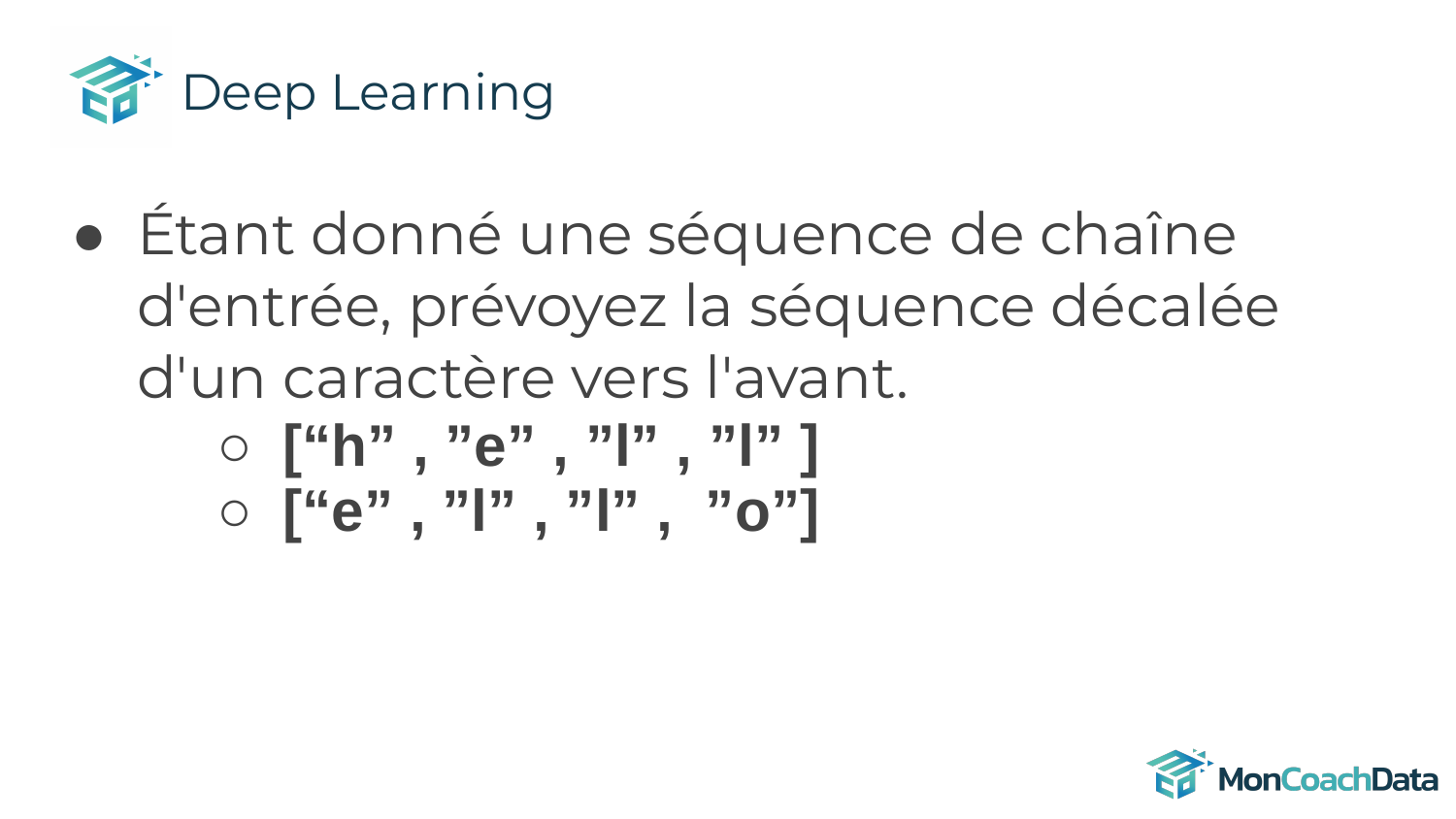

# Deep Learning

Étant donné une séquence de chaîne d'entrée, prévoyez la séquence décalée d'un caractère vers l'avant.
[“h” , ”e” , ”l” , ”l” ]
[“e” , ”l” , ”l” ,  ”o”]